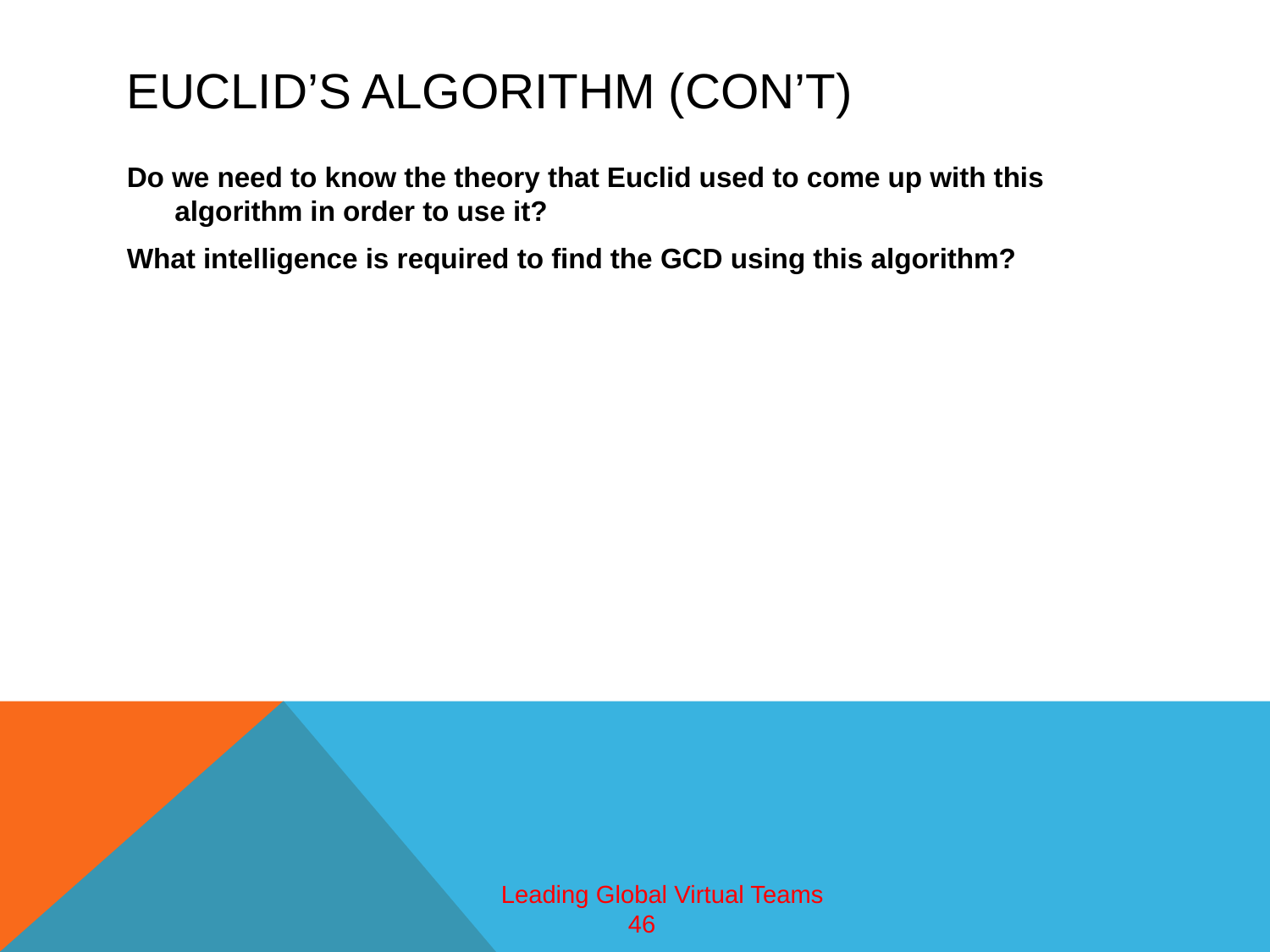

# Euclid’s Algorithm (con’t)
Do we need to know the theory that Euclid used to come up with this algorithm in order to use it?
What intelligence is required to find the GCD using this algorithm?